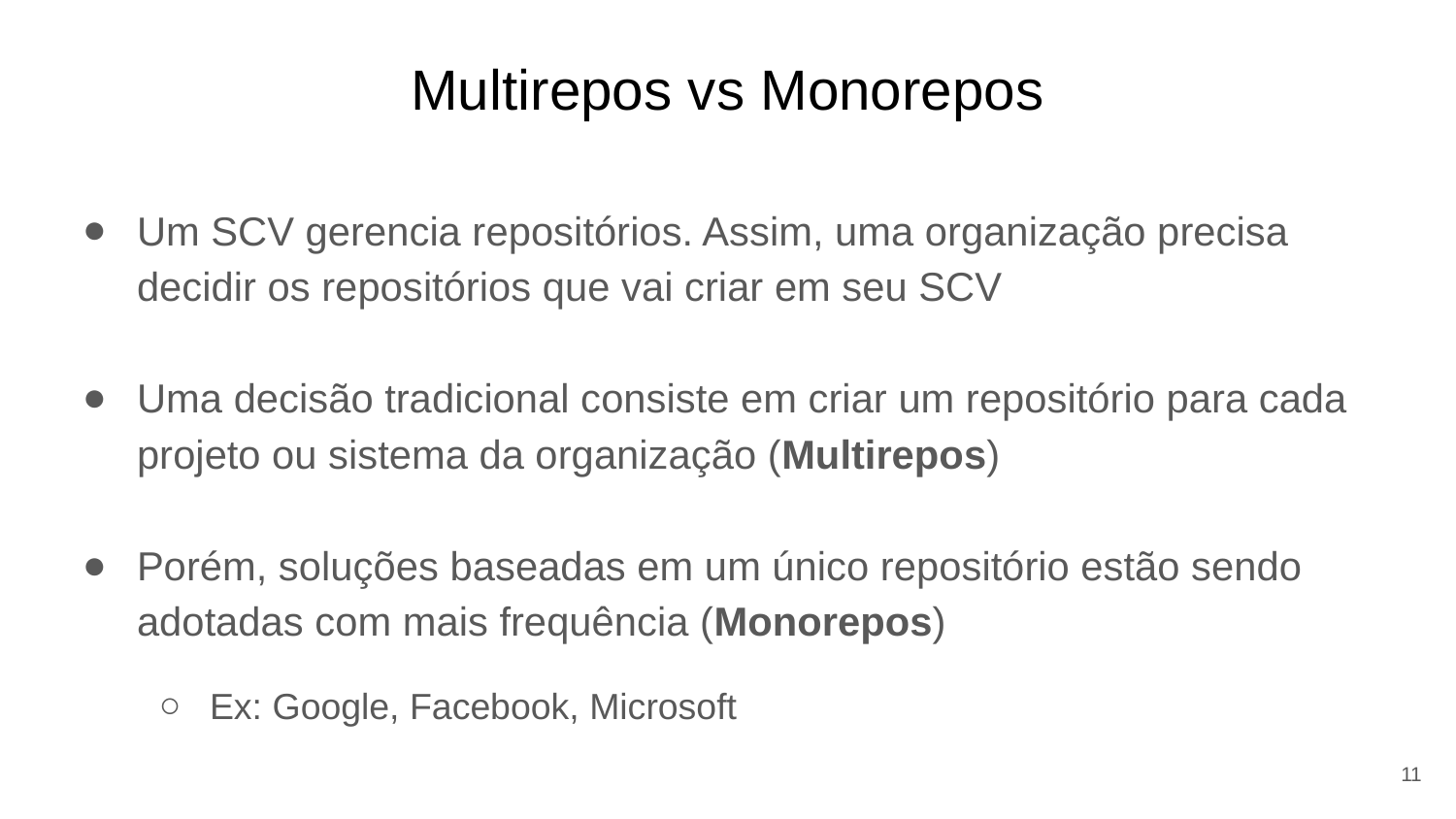

# Multirepos vs Monorepos
Um SCV gerencia repositórios. Assim, uma organização precisa decidir os repositórios que vai criar em seu SCV

Uma decisão tradicional consiste em criar um repositório para cada projeto ou sistema da organização (Multirepos)

Porém, soluções baseadas em um único repositório estão sendo adotadas com mais frequência (Monorepos)
Ex: Google, Facebook, Microsoft
11